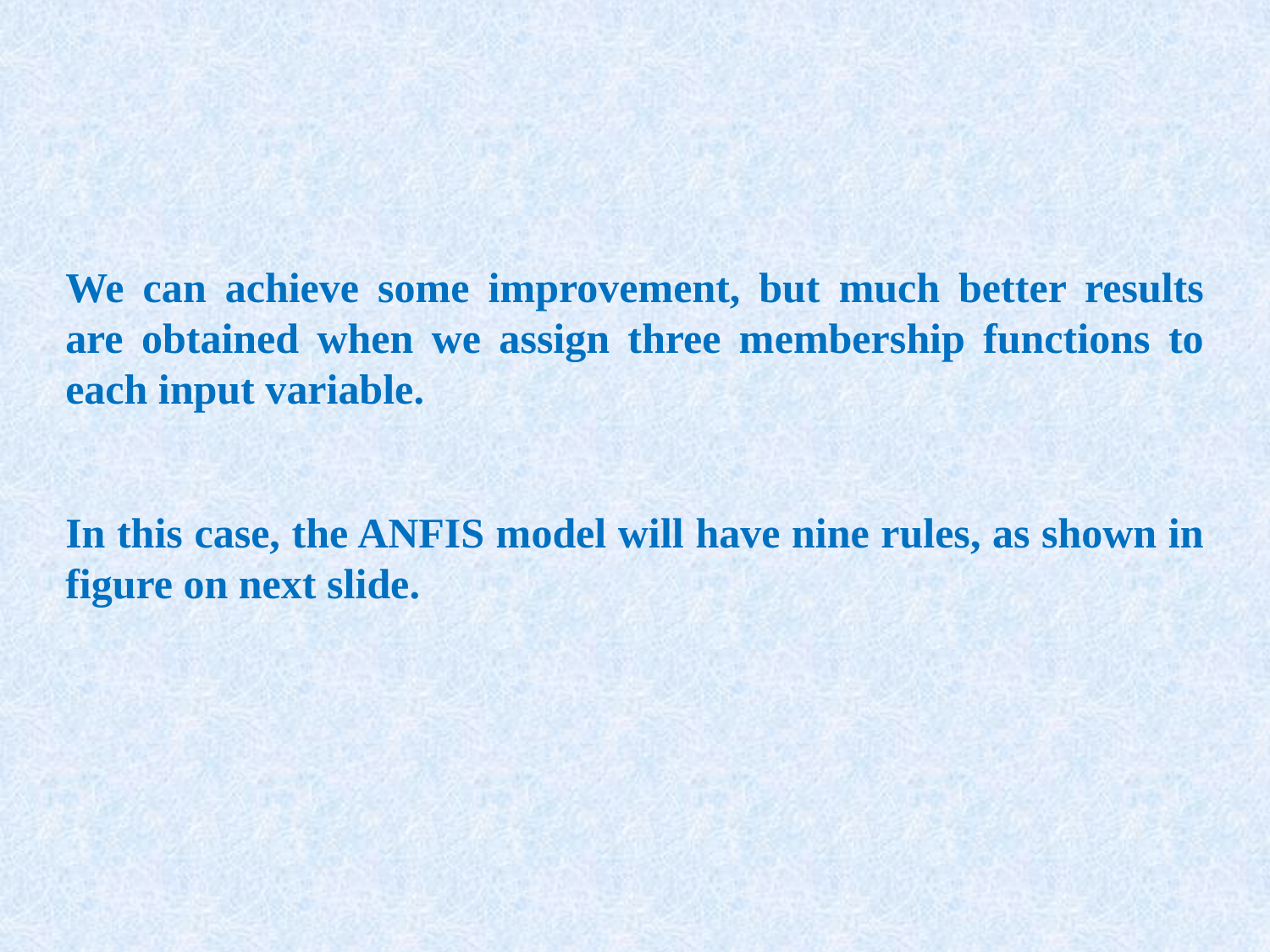

We can achieve some improvement, but much better results are obtained when we assign three membership functions to each input variable.

In this case, the ANFIS model will have nine rules, as shown in figure on next slide.